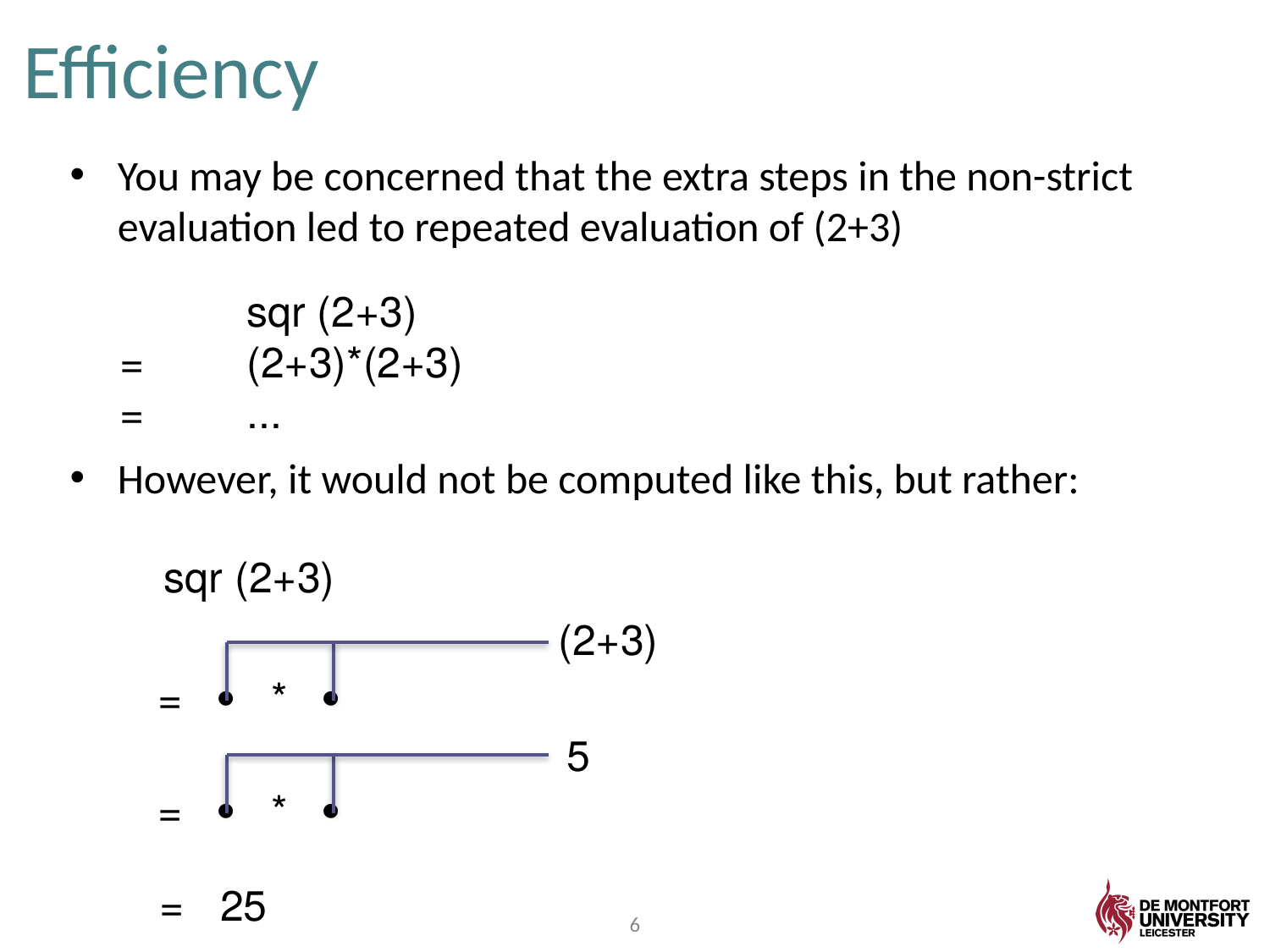

# Efficiency
You may be concerned that the extra steps in the non-strict evaluation led to repeated evaluation of (2+3)

However, it would not be computed like this, but rather:

	sqr (2+3)
=	(2+3)*(2+3)
=	...
sqr (2+3)
(2+3)
=   •   *   •
5
=   •   *   •
=   25
6